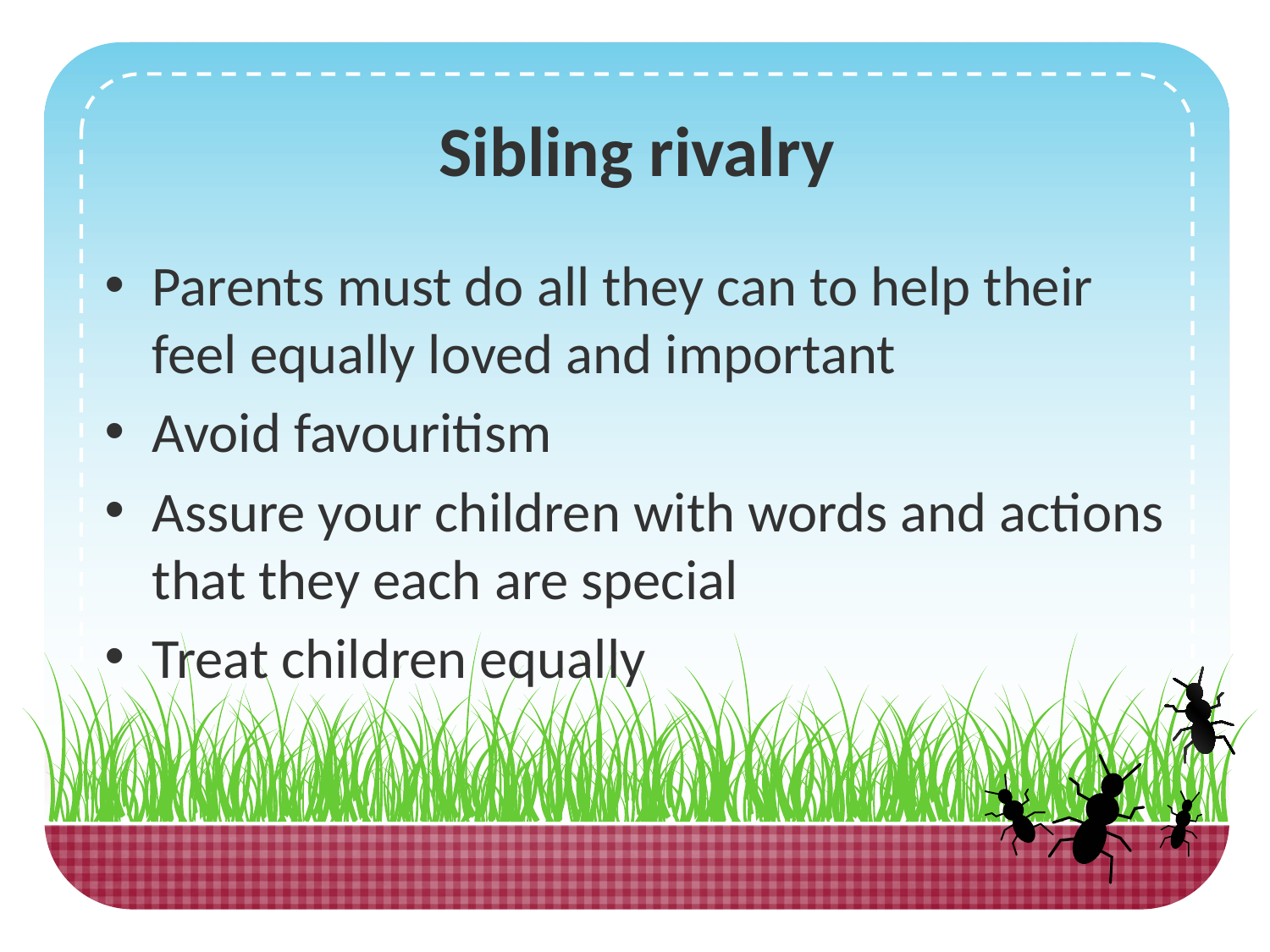

# Sibling rivalry
Parents must do all they can to help their feel equally loved and important
Avoid favouritism
Assure your children with words and actions that they each are special
Treat children equally